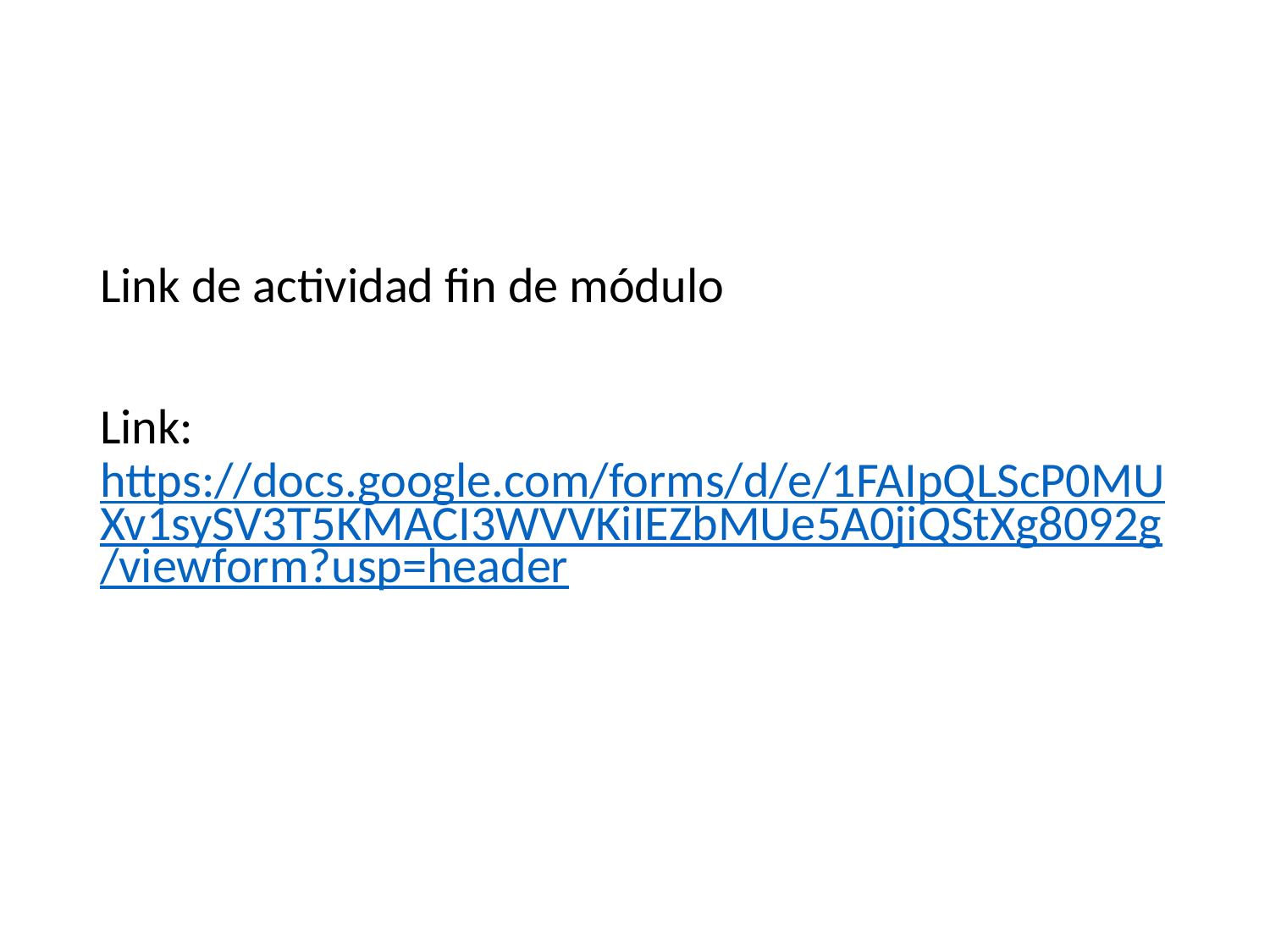

Link de actividad fin de módulo

Link: https://docs.google.com/forms/d/e/1FAIpQLScP0MUXv1sySV3T5KMACI3WVVKiIEZbMUe5A0jiQStXg8092g/viewform?usp=header